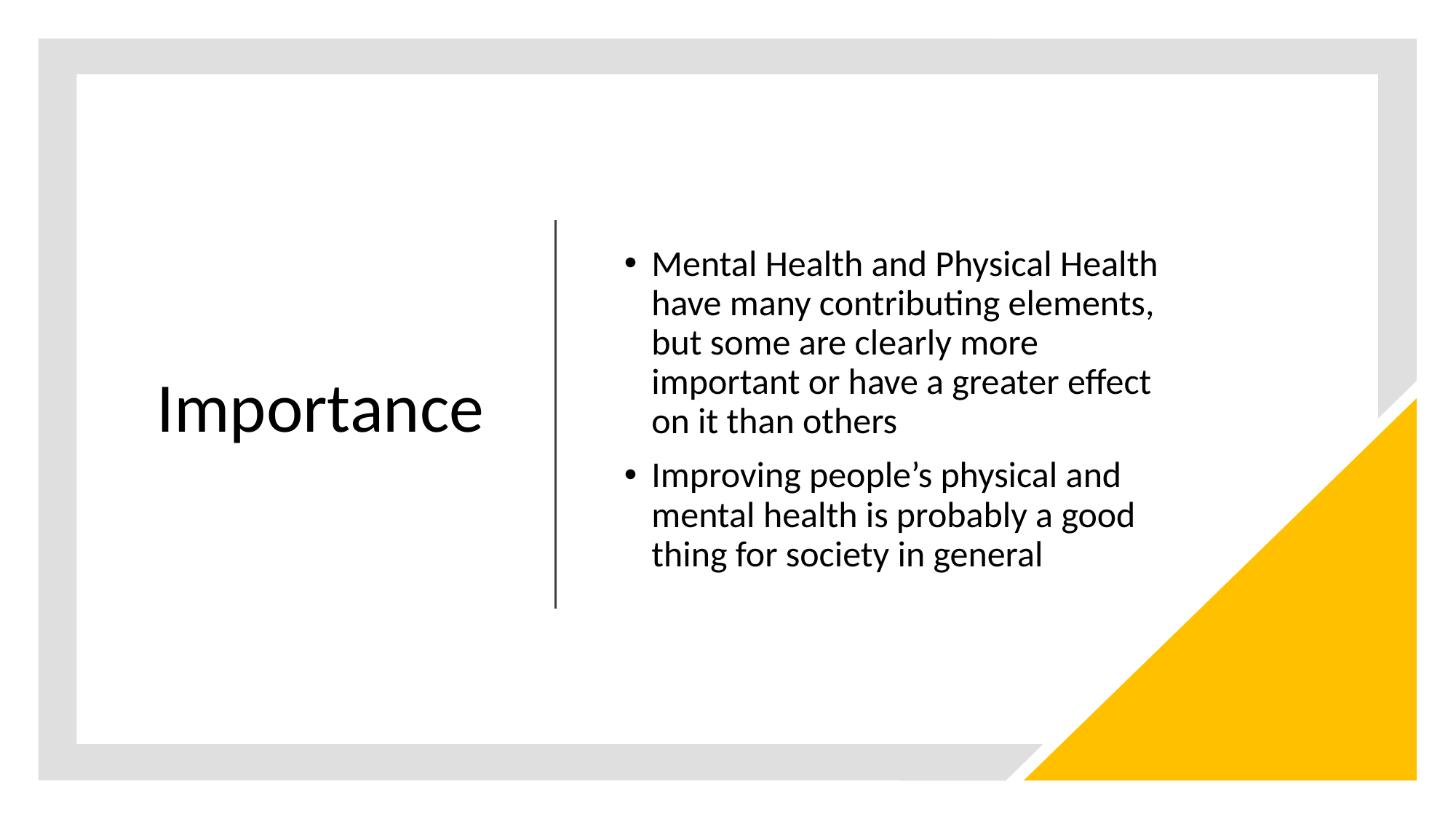

# Importance
Mental Health and Physical Health have many contributing elements, but some are clearly more important or have a greater effect on it than others
Improving people’s physical and mental health is probably a good thing for society in general